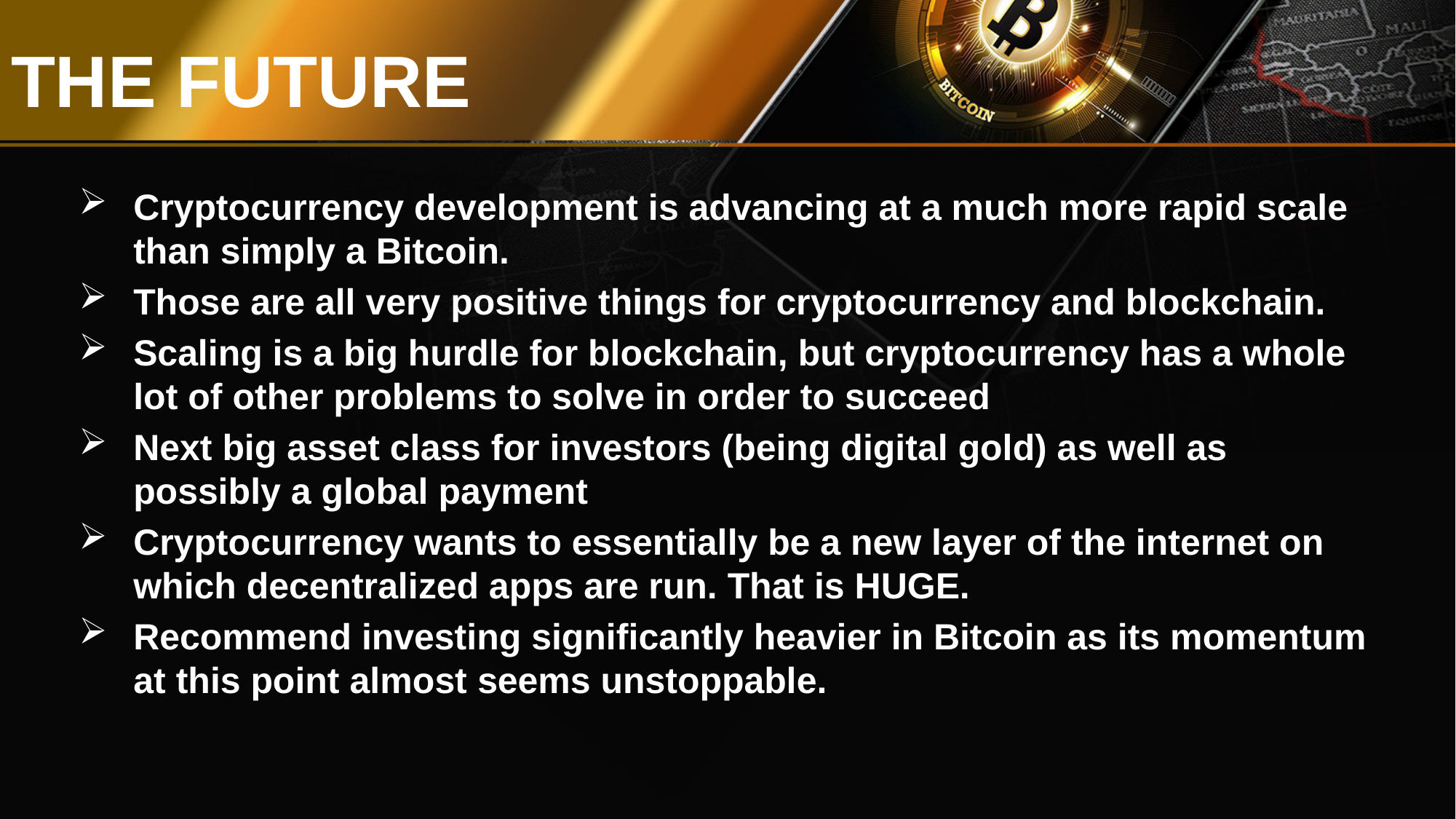

# THE FUTURE
Cryptocurrency development is advancing at a much more rapid scale than simply a Bitcoin.
Those are all very positive things for cryptocurrency and blockchain.
Scaling is a big hurdle for blockchain, but cryptocurrency has a whole lot of other problems to solve in order to succeed
Next big asset class for investors (being digital gold) as well as possibly a global payment
Cryptocurrency wants to essentially be a new layer of the internet on which decentralized apps are run. That is HUGE.
Recommend investing significantly heavier in Bitcoin as its momentum at this point almost seems unstoppable.